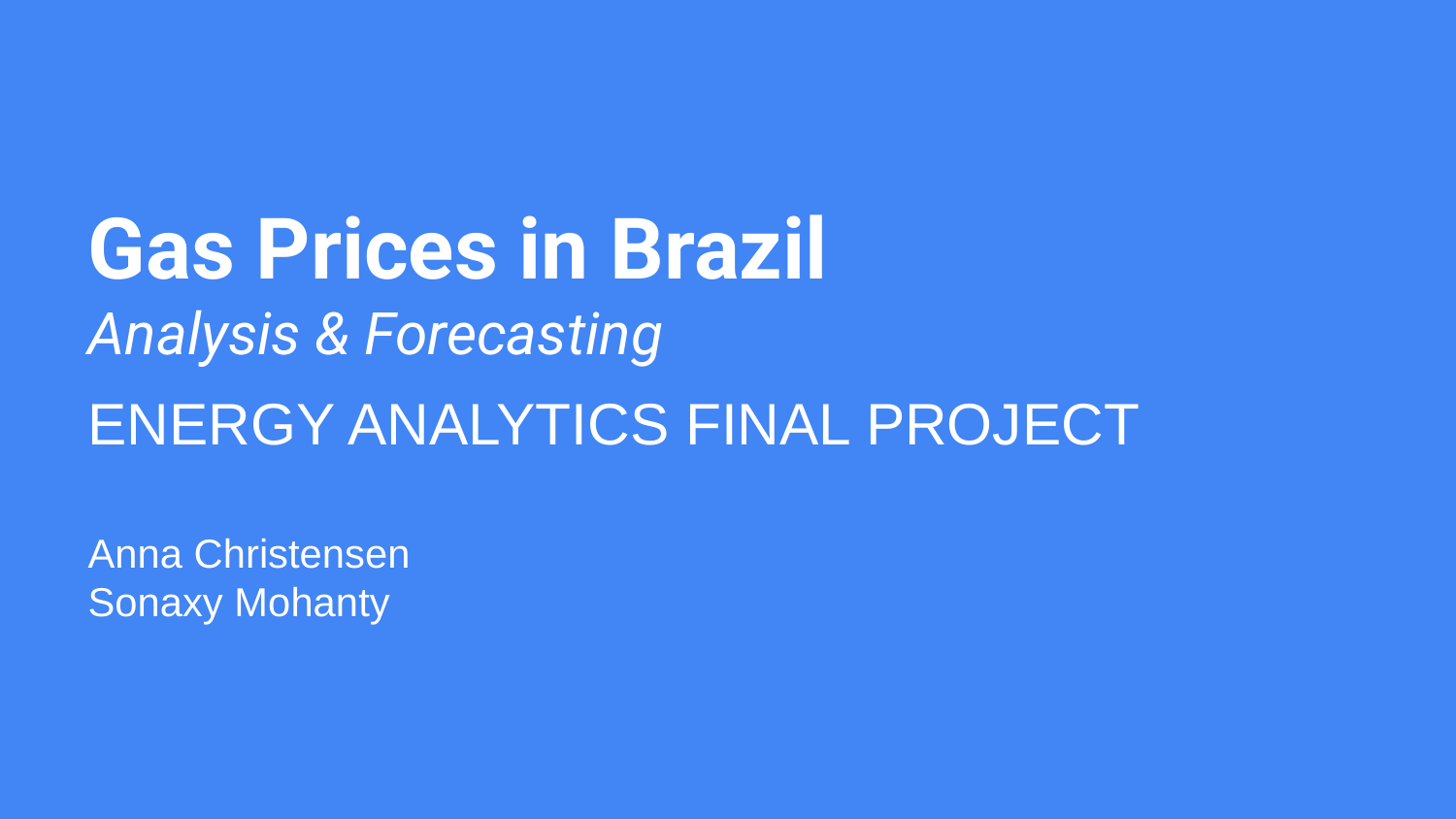

# Gas Prices in Brazil
Analysis & Forecasting
ENERGY ANALYTICS FINAL PROJECT

Anna Christensen
Sonaxy Mohanty